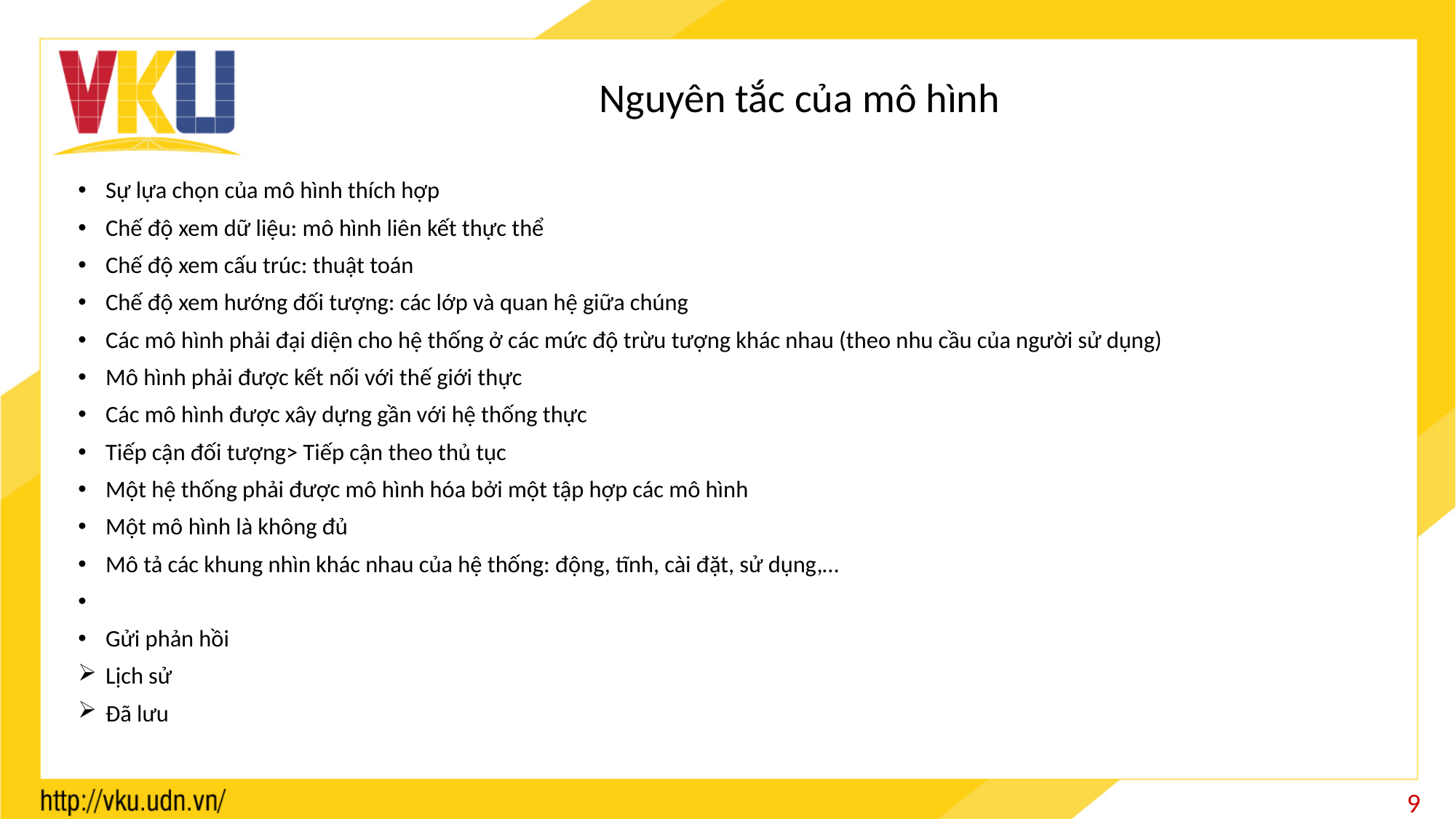

# Nguyên tắc của mô hình
Sự lựa chọn của mô hình thích hợp
Chế độ xem dữ liệu: mô hình liên kết thực thể
Chế độ xem cấu trúc: thuật toán
Chế độ xem hướng đối tượng: các lớp và quan hệ giữa chúng
Các mô hình phải đại diện cho hệ thống ở các mức độ trừu tượng khác nhau (theo nhu cầu của người sử dụng)
Mô hình phải được kết nối với thế giới thực
Các mô hình được xây dựng gần với hệ thống thực
Tiếp cận đối tượng> Tiếp cận theo thủ tục
Một hệ thống phải được mô hình hóa bởi một tập hợp các mô hình
Một mô hình là không đủ
Mô tả các khung nhìn khác nhau của hệ thống: động, tĩnh, cài đặt, sử dụng,…

Gửi phản hồi
Lịch sử
Đã lưu
9